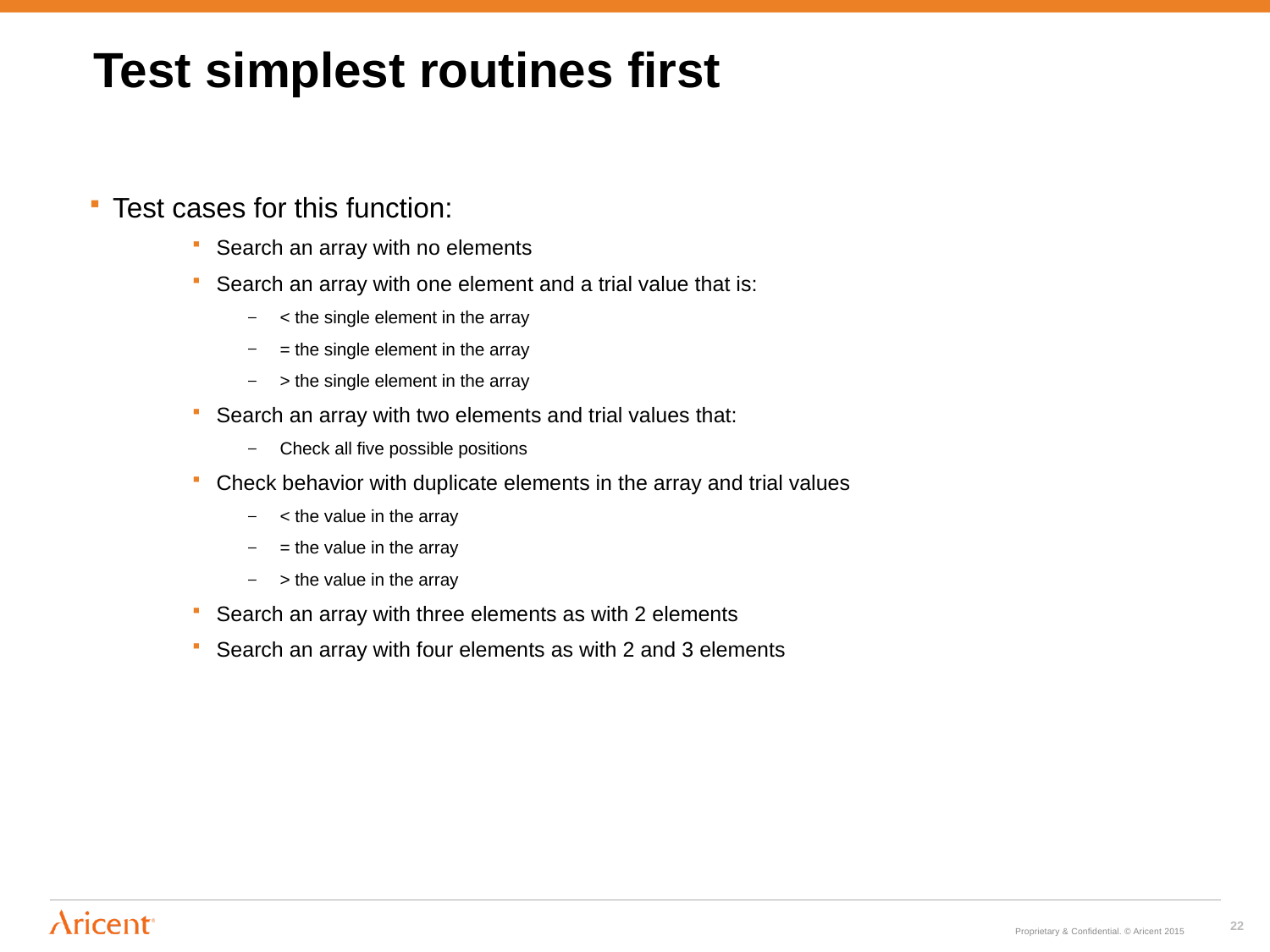

# Test simplest routines first
Test cases for this function:
Search an array with no elements
Search an array with one element and a trial value that is:
< the single element in the array
= the single element in the array
> the single element in the array
Search an array with two elements and trial values that:
Check all five possible positions
Check behavior with duplicate elements in the array and trial values
< the value in the array
= the value in the array
> the value in the array
Search an array with three elements as with 2 elements
Search an array with four elements as with 2 and 3 elements

22